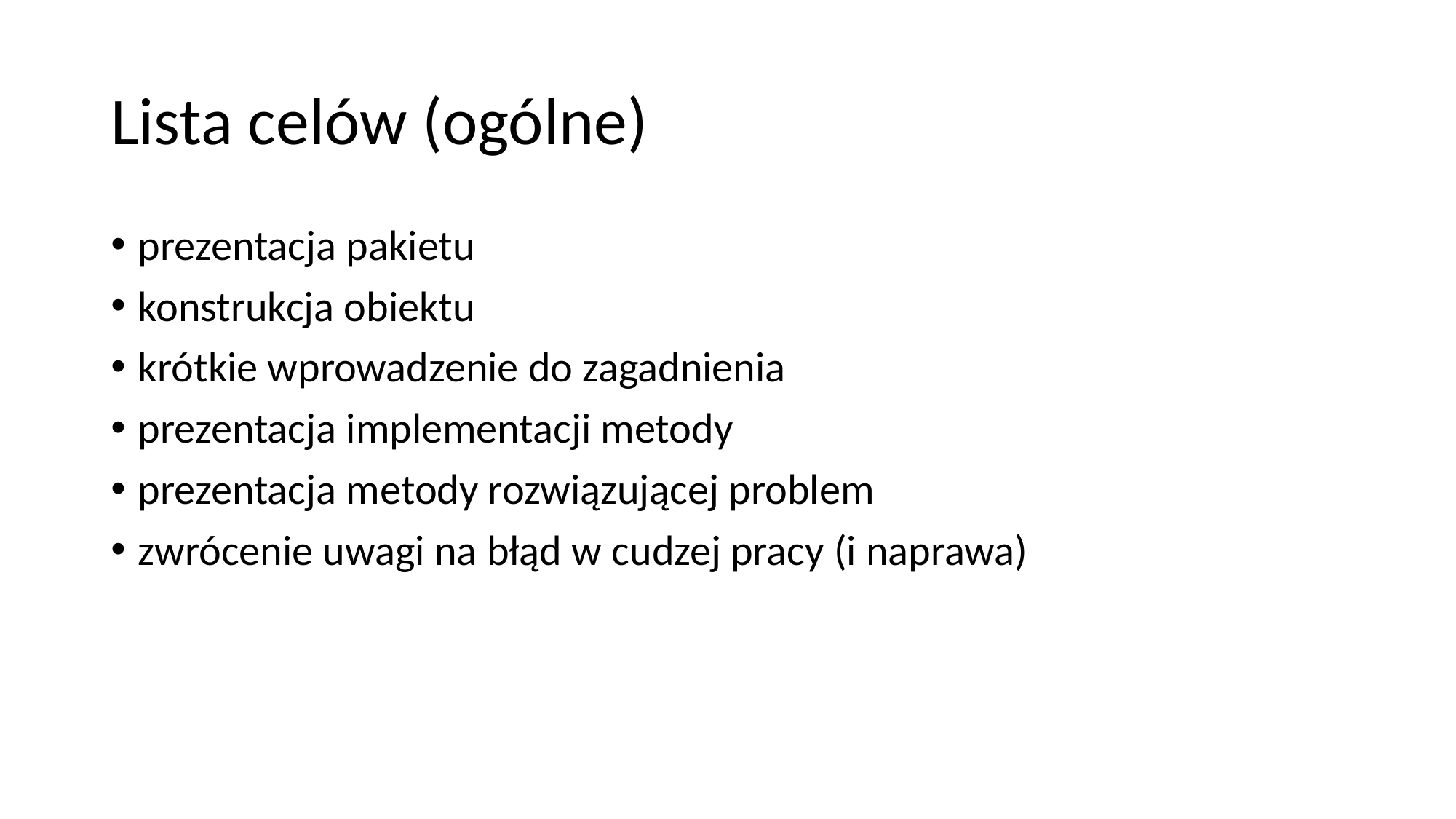

# Lista celów (ogólne)
prezentacja pakietu
konstrukcja obiektu
krótkie wprowadzenie do zagadnienia
prezentacja implementacji metody
prezentacja metody rozwiązującej problem
zwrócenie uwagi na błąd w cudzej pracy (i naprawa)